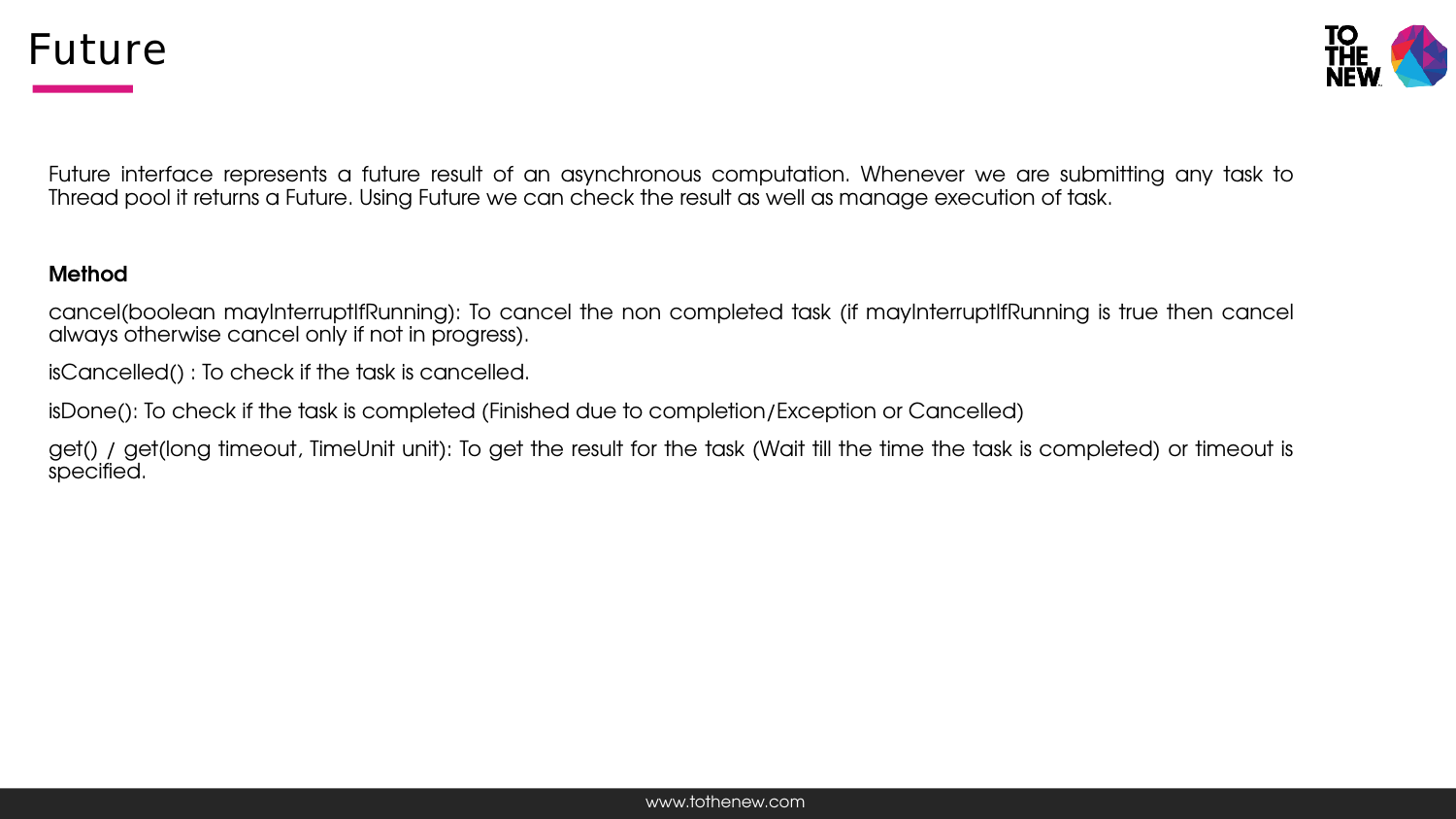

# Future

Future interface represents a future result of an asynchronous computation. Whenever we are submitting any task to Thread pool it returns a Future. Using Future we can check the result as well as manage execution of task.

Method
cancel(boolean mayInterruptIfRunning): To cancel the non completed task (if mayInterruptIfRunning is true then cancel always otherwise cancel only if not in progress).
isCancelled() : To check if the task is cancelled.
isDone(): To check if the task is completed (Finished due to completion/Exception or Cancelled)
get() / get(long timeout, TimeUnit unit): To get the result for the task (Wait till the time the task is completed) or timeout is specified.